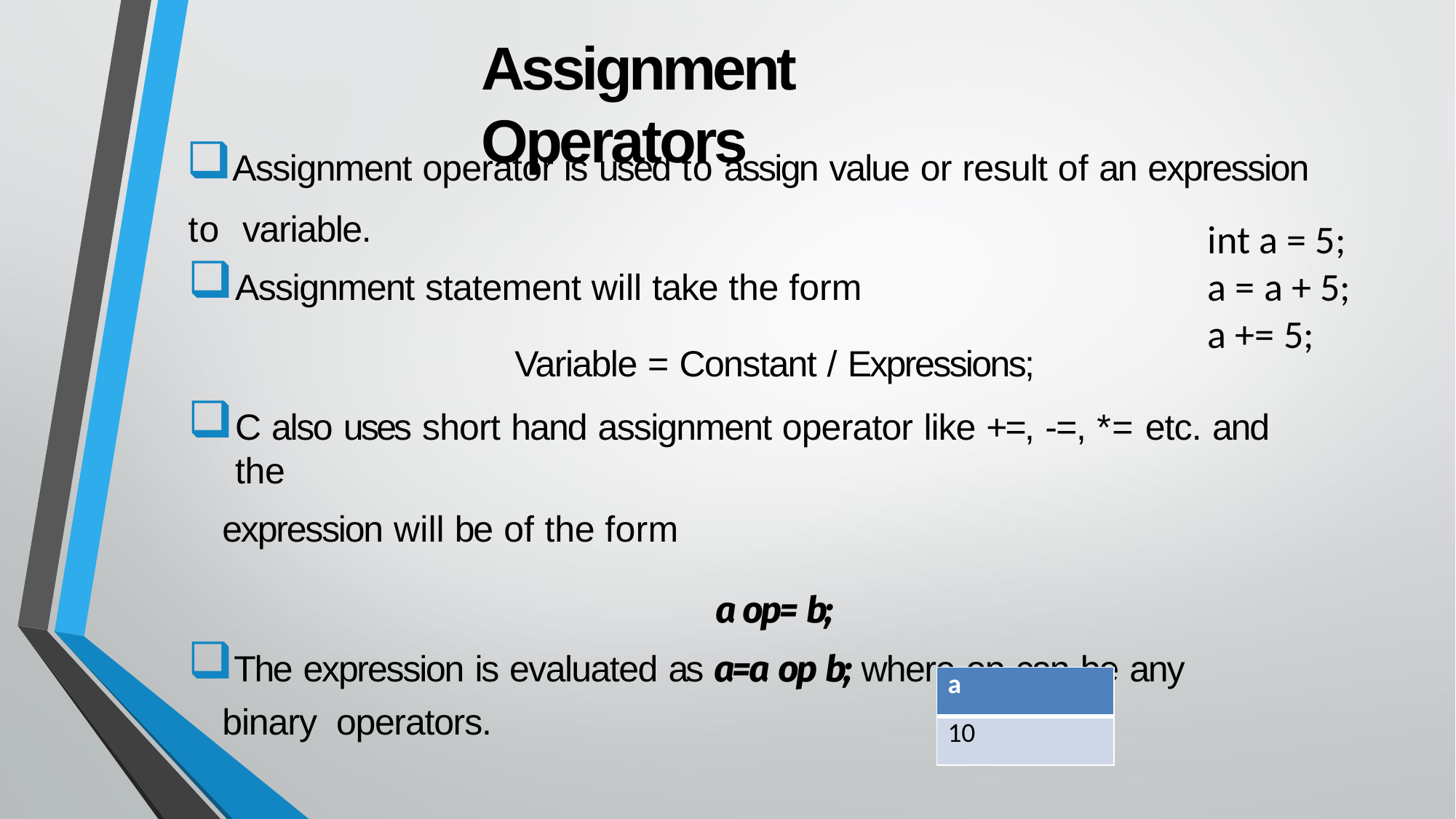

# Assignment Operators
Assignment operator is used to assign value or result of an expression to  variable.
Assignment statement will take the form
Variable = Constant / Expressions;
C also uses short hand assignment operator like +=, -=, *= etc. and the
expression will be of the form

a op= b;
The expression is evaluated as a=a op b; where op can be any binary  operators.
int a = 5;
a = a + 5;
a += 5;
| a |
| --- |
| 10 |